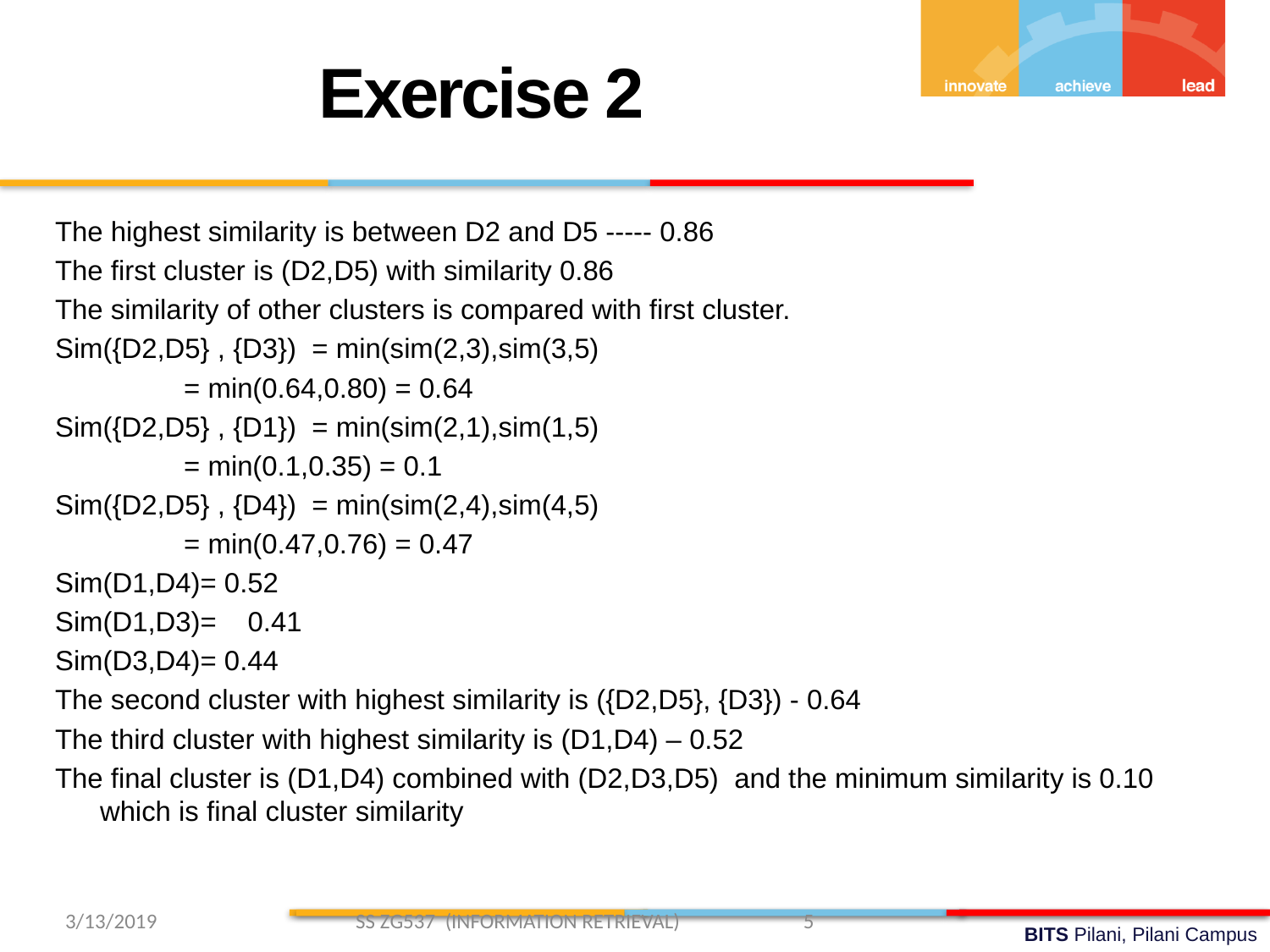

Exercise 2
The highest similarity is between D2 and D5 ----- 0.86
The first cluster is (D2,D5) with similarity 0.86
The similarity of other clusters is compared with first cluster.
Sim({D2,D5} , {D3})  = min(sim(2,3),sim(3,5)
		 		= min(0.64,0.80) = 0.64
Sim({D2,D5} , {D1})  = min(sim(2,1),sim(1,5)
		 		= min(0.1,0.35) = 0.1
Sim({D2,D5} , {D4})  = min(sim(2,4),sim(4,5)
		 		= min(0.47,0.76) = 0.47
Sim(D1,D4)= 0.52
Sim(D1,D3)=    0.41
Sim(D3,D4)= 0.44
The second cluster with highest similarity is ({D2,D5}, {D3}) - 0.64
The third cluster with highest similarity is (D1,D4) – 0.52
The final cluster is (D1,D4) combined with (D2,D3,D5)  and the minimum similarity is 0.10 which is final cluster similarity

3/13/2019                                         SS ZG537  (INFORMATION RETRIEVAL)                         5